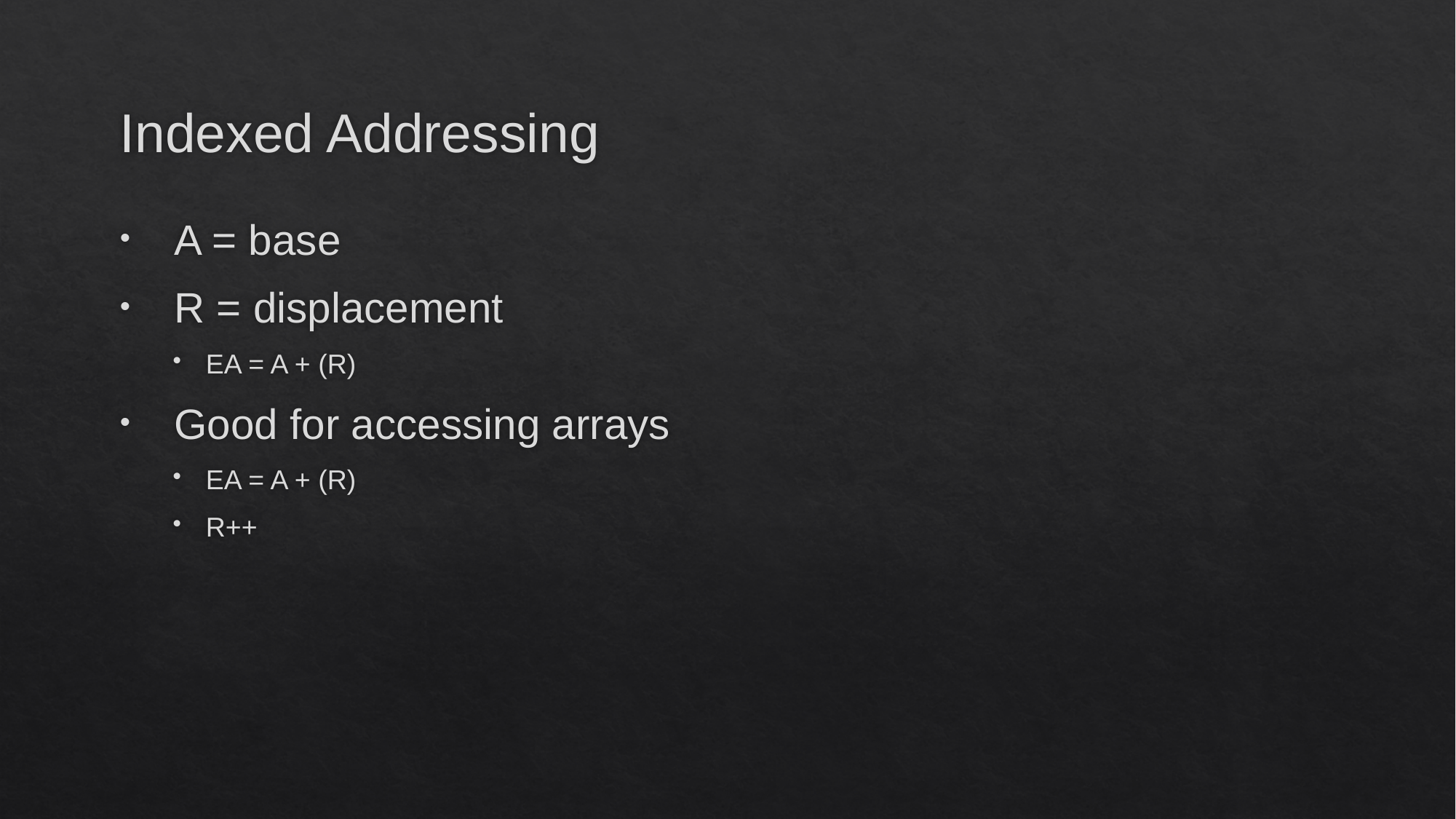

# Indexed Addressing
A = base
R = displacement
EA = A + (R)
Good for accessing arrays
EA = A + (R)
R++